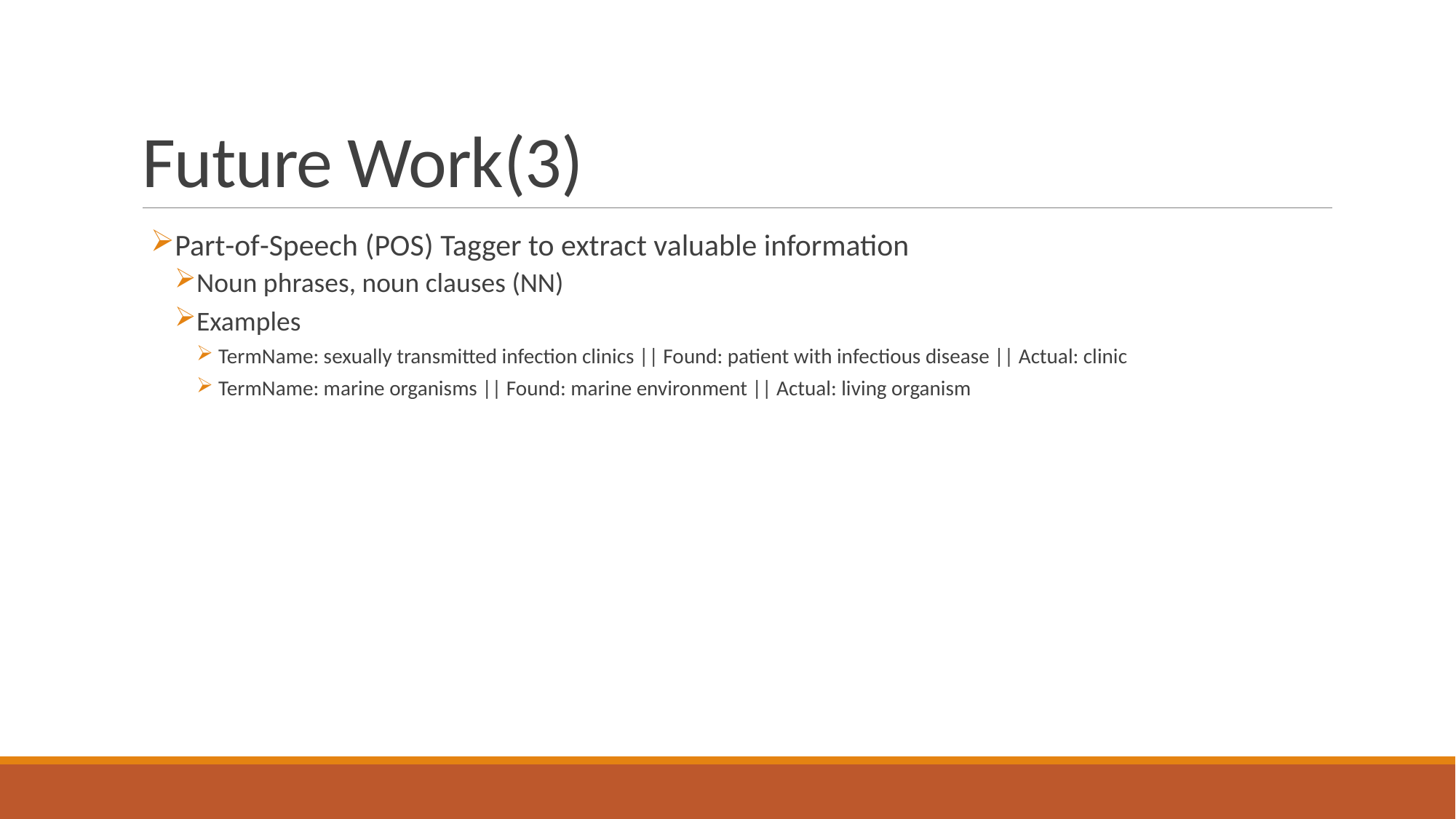

# Future Work(3)
Part-of-Speech (POS) Tagger to extract valuable information
Noun phrases, noun clauses (NN)
Examples
TermName: sexually transmitted infection clinics || Found: patient with infectious disease || Actual: clinic
TermName: marine organisms || Found: marine environment || Actual: living organism